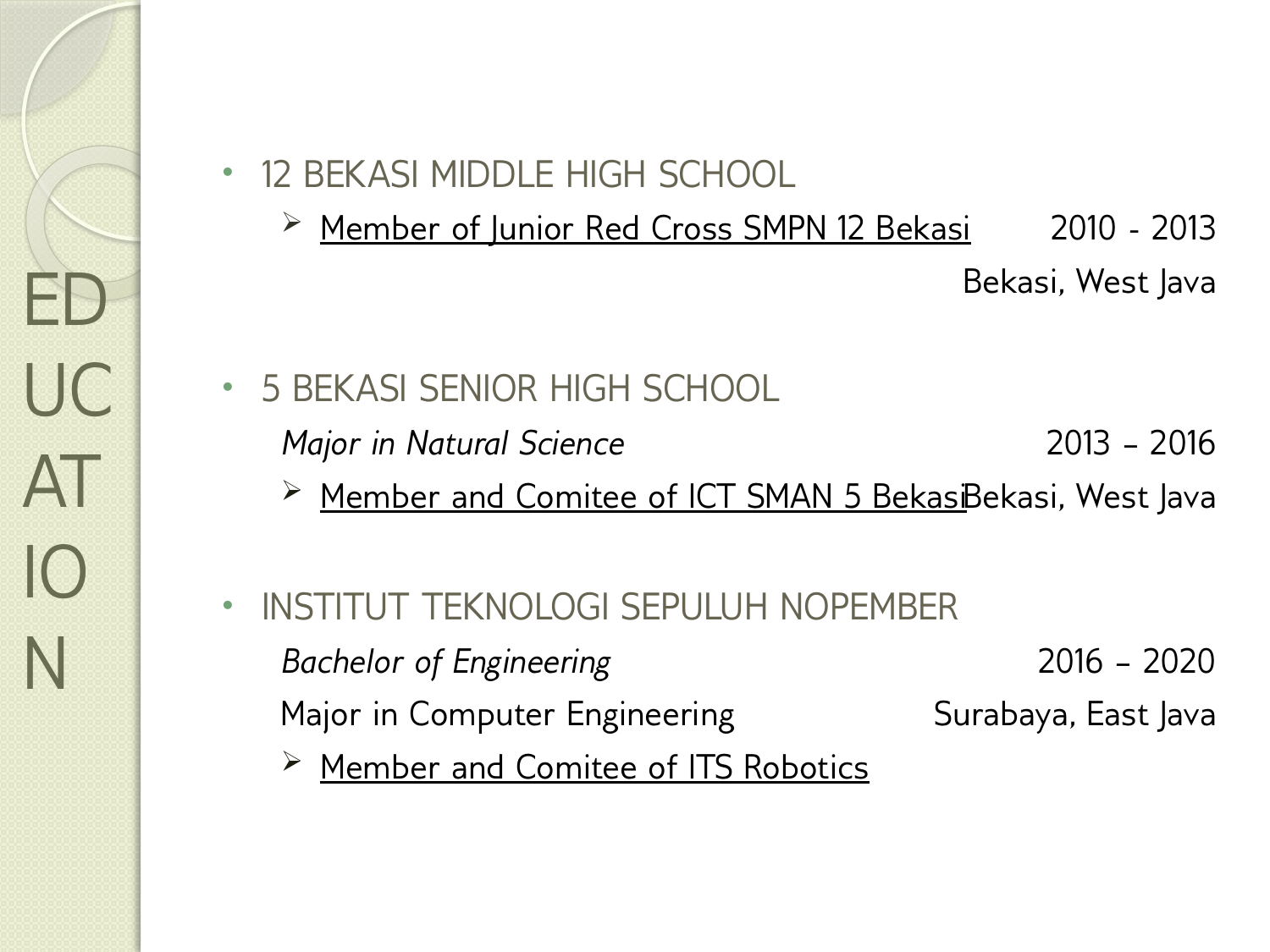

# EDUCATION
12 BEKASI MIDDLE HIGH SCHOOL
Member of Junior Red Cross SMPN 12 Bekasi
2010 - 2013
Bekasi, West Java
5 BEKASI SENIOR HIGH SCHOOL
Major in Natural Science
Member and Comitee of ICT SMAN 5 Bekasi
2013 – 2016
Bekasi, West Java
INSTITUT TEKNOLOGI SEPULUH NOPEMBER
Bachelor of Engineering
Major in Computer Engineering
Member and Comitee of ITS Robotics
2016 – 2020
Surabaya, East Java